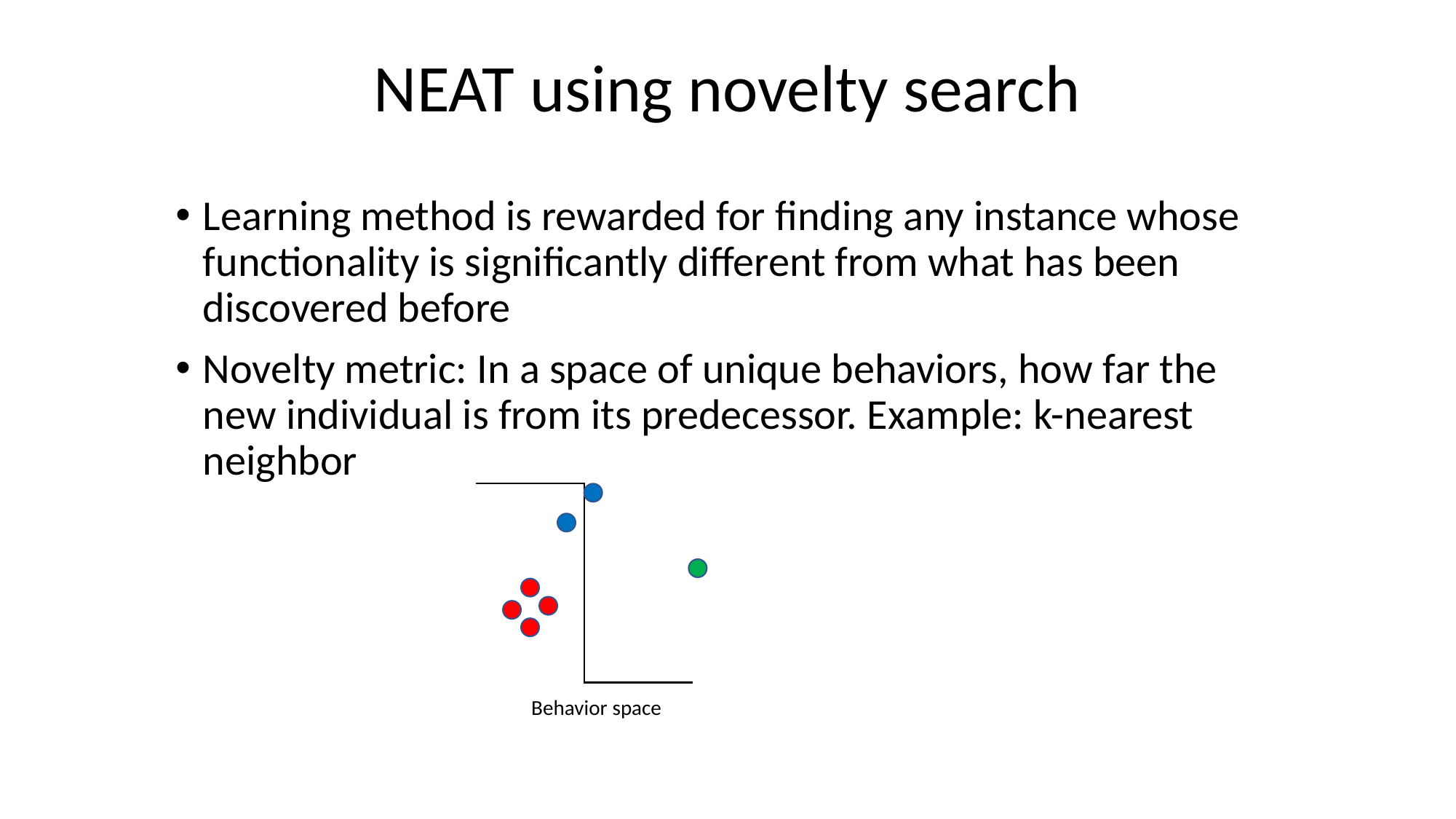

NEAT using novelty search
Learning method is rewarded for finding any instance whose functionality is significantly different from what has been discovered before
Novelty metric: In a space of unique behaviors, how far the new individual is from its predecessor. Example: k-nearest neighbor

Behavior space